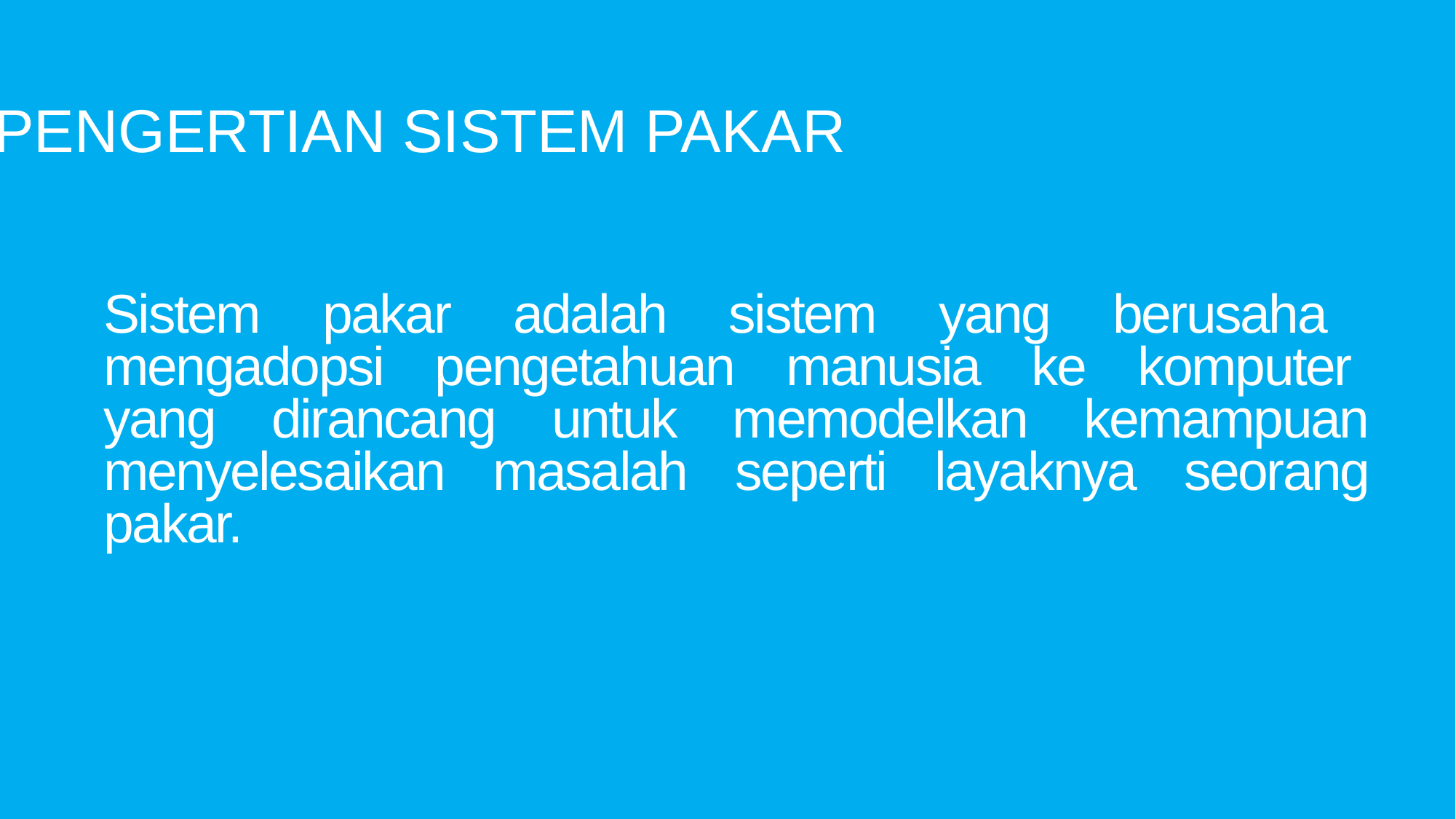

PENGERTIAN SISTEM PAKAR
# Sistem   pakar   adalah   sistem   yang   berusaha   mengadopsi   pengetahuan   manusia   ke   komputer  yang   dirancang   untuk   memodelkan   kemampuan menyelesaikan masalah seperti layaknya seorang pakar.